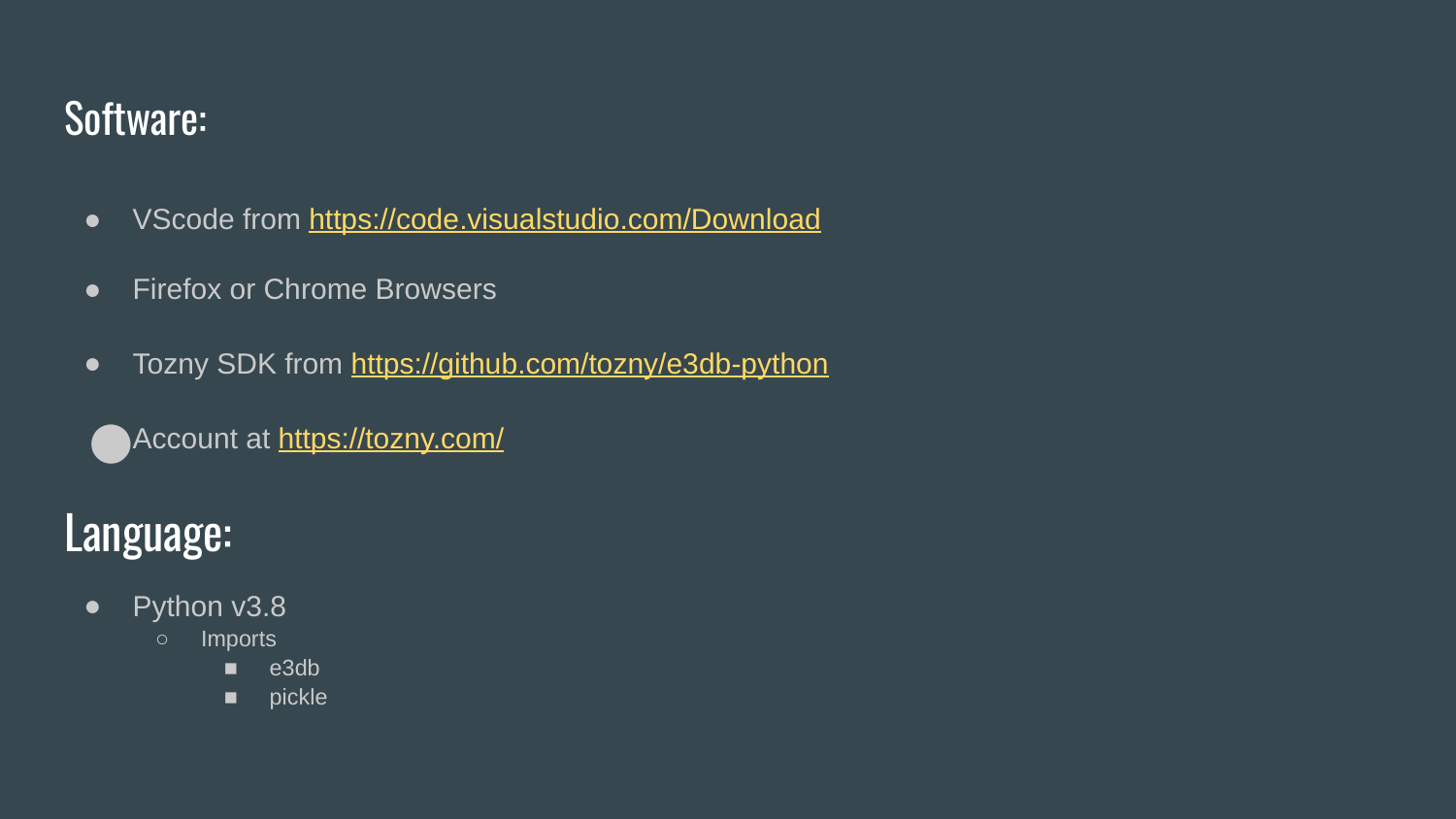

# Software:
VScode from https://code.visualstudio.com/Download
Firefox or Chrome Browsers
Tozny SDK from https://github.com/tozny/e3db-python
Account at https://tozny.com/
Language:
Python v3.8
Imports
e3db
pickle